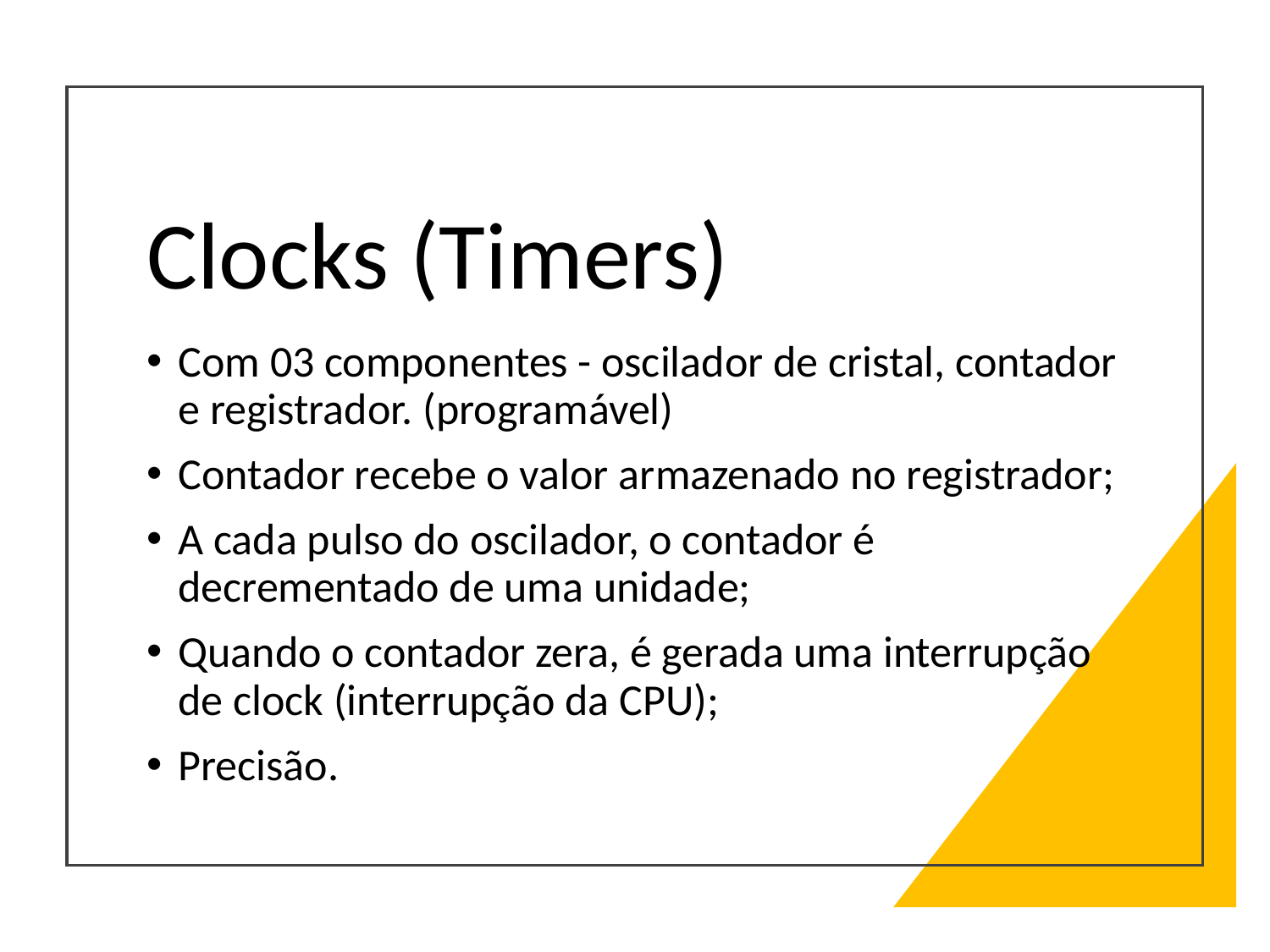

# Clocks (Timers)
Com 03 componentes - oscilador de cristal, contador e registrador. (programável)
Contador recebe o valor armazenado no registrador;
A cada pulso do oscilador, o contador é decrementado de uma unidade;
Quando o contador zera, é gerada uma interrupção de clock (interrupção da CPU);
Precisão.